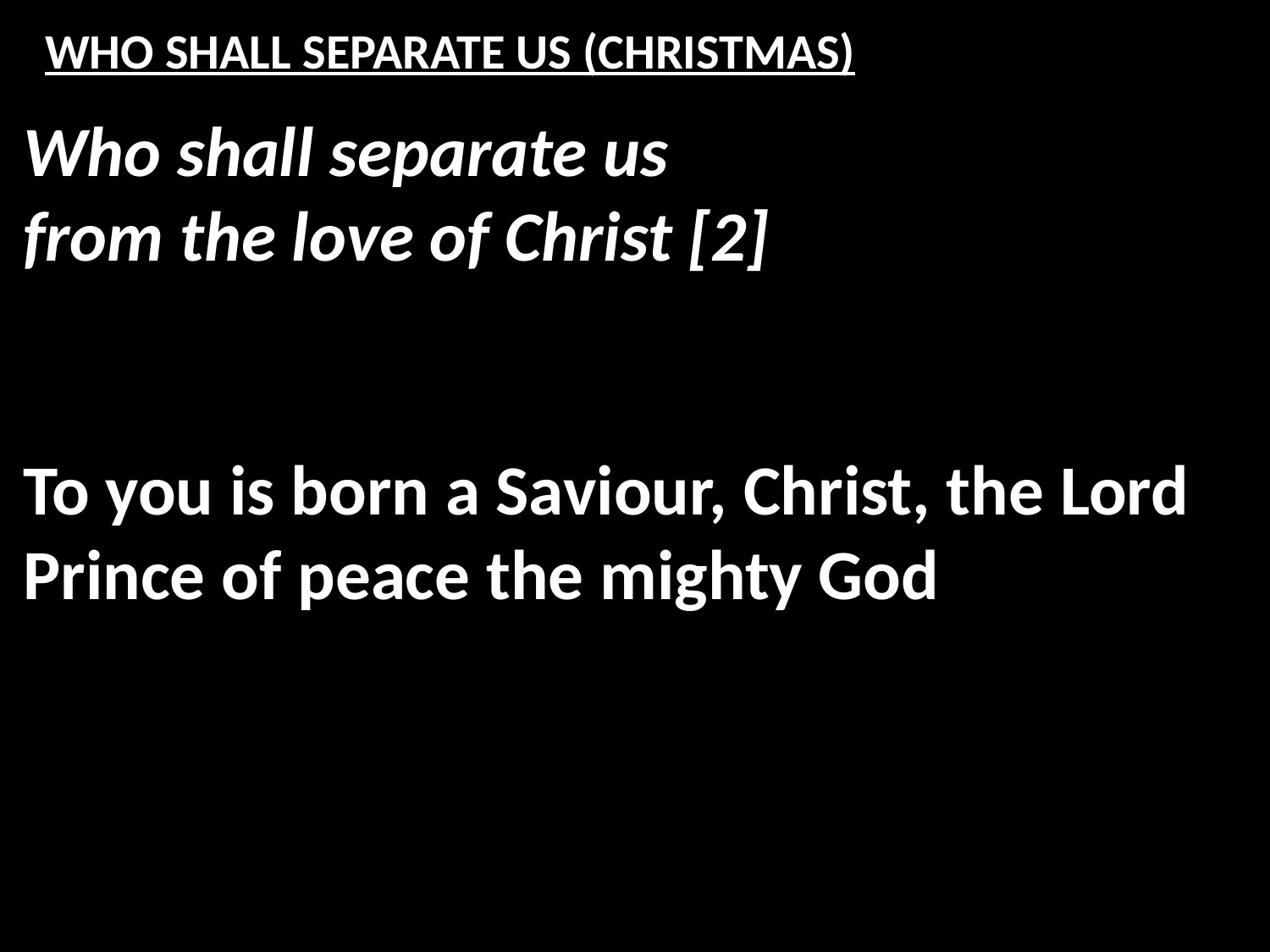

# WHO SHALL SEPARATE US (CHRISTMAS)
Who shall separate us
from the love of Christ [2]

To you is born a Saviour, Christ, the Lord
Prince of peace the mighty God